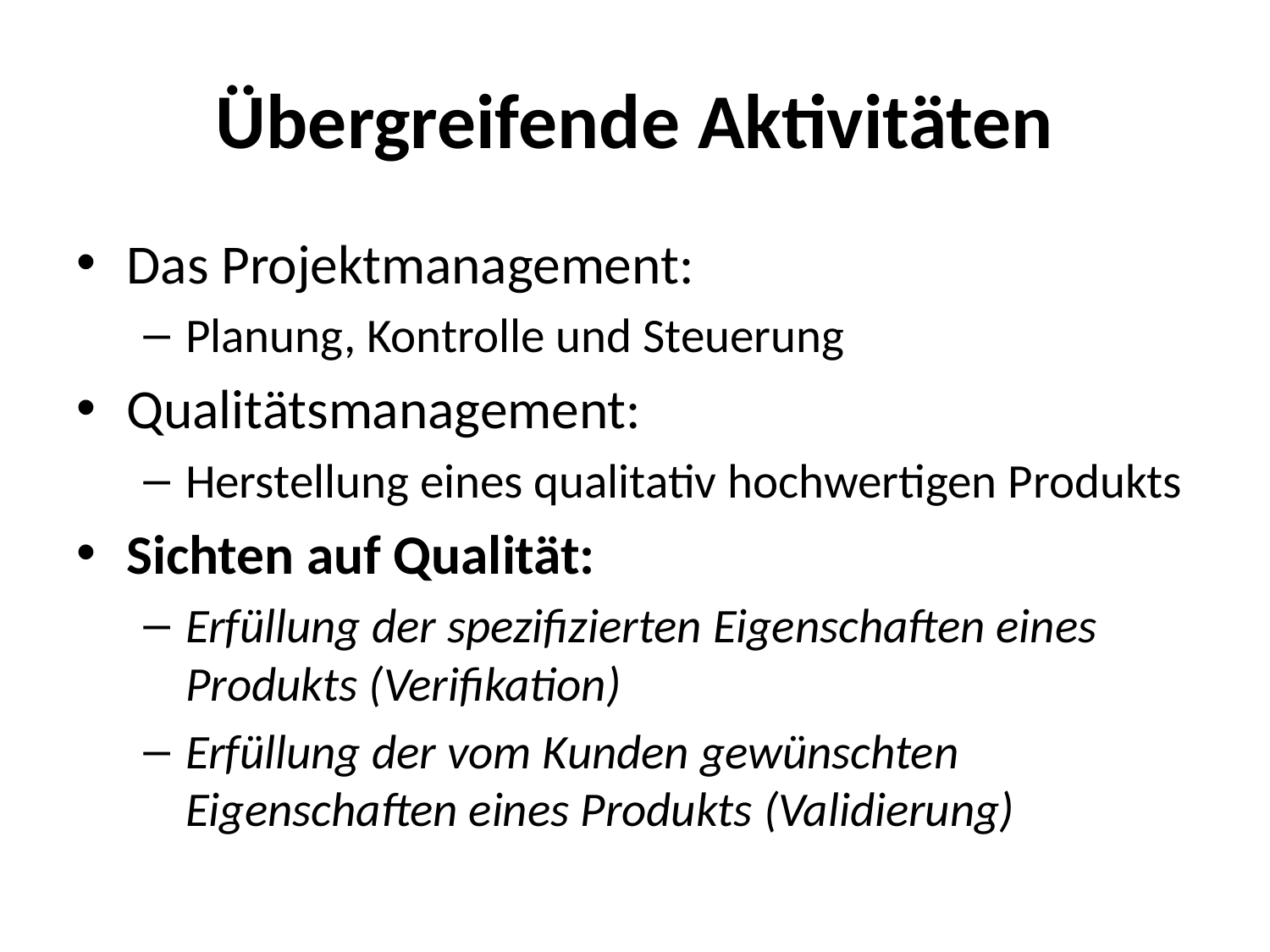

# Übergreifende Aktivitäten
Das Projektmanagement:
Planung, Kontrolle und Steuerung
Qualitätsmanagement:
Herstellung eines qualitativ hochwertigen Produkts
Sichten auf Qualität:
Erfüllung der spezifizierten Eigenschaften eines Produkts (Verifikation)
Erfüllung der vom Kunden gewünschten Eigenschaften eines Produkts (Validierung)